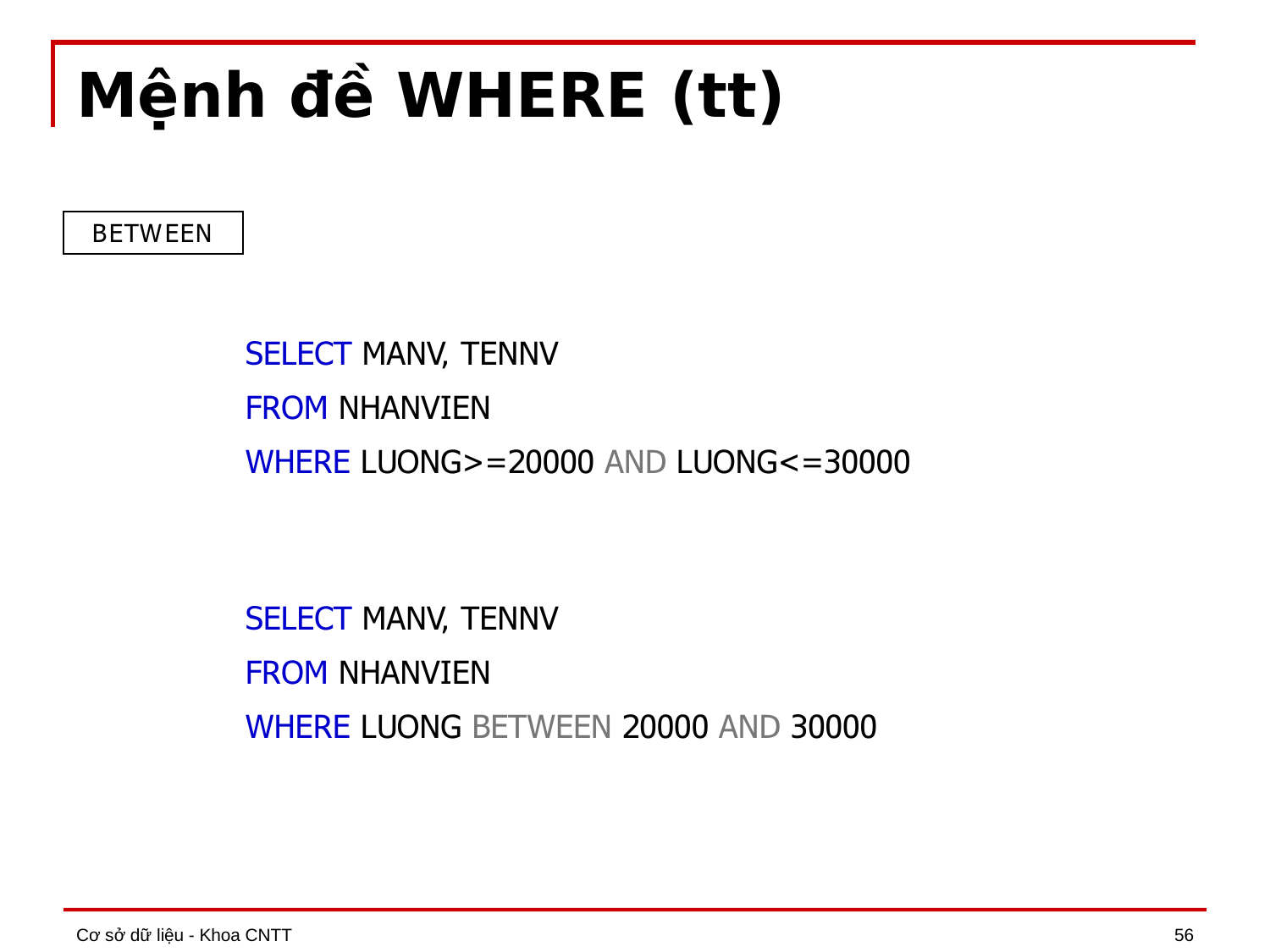

# Mệnh đề WHERE (tt)
BETWEEN
SELECT MANV, TENNV
FROM NHANVIEN
WHERE LUONG>=20000 AND LUONG<=30000

SELECT MANV, TENNV
FROM NHANVIEN
WHERE LUONG BETWEEN 20000 AND 30000

Cơ sở dữ liệu - Khoa CNTT
56